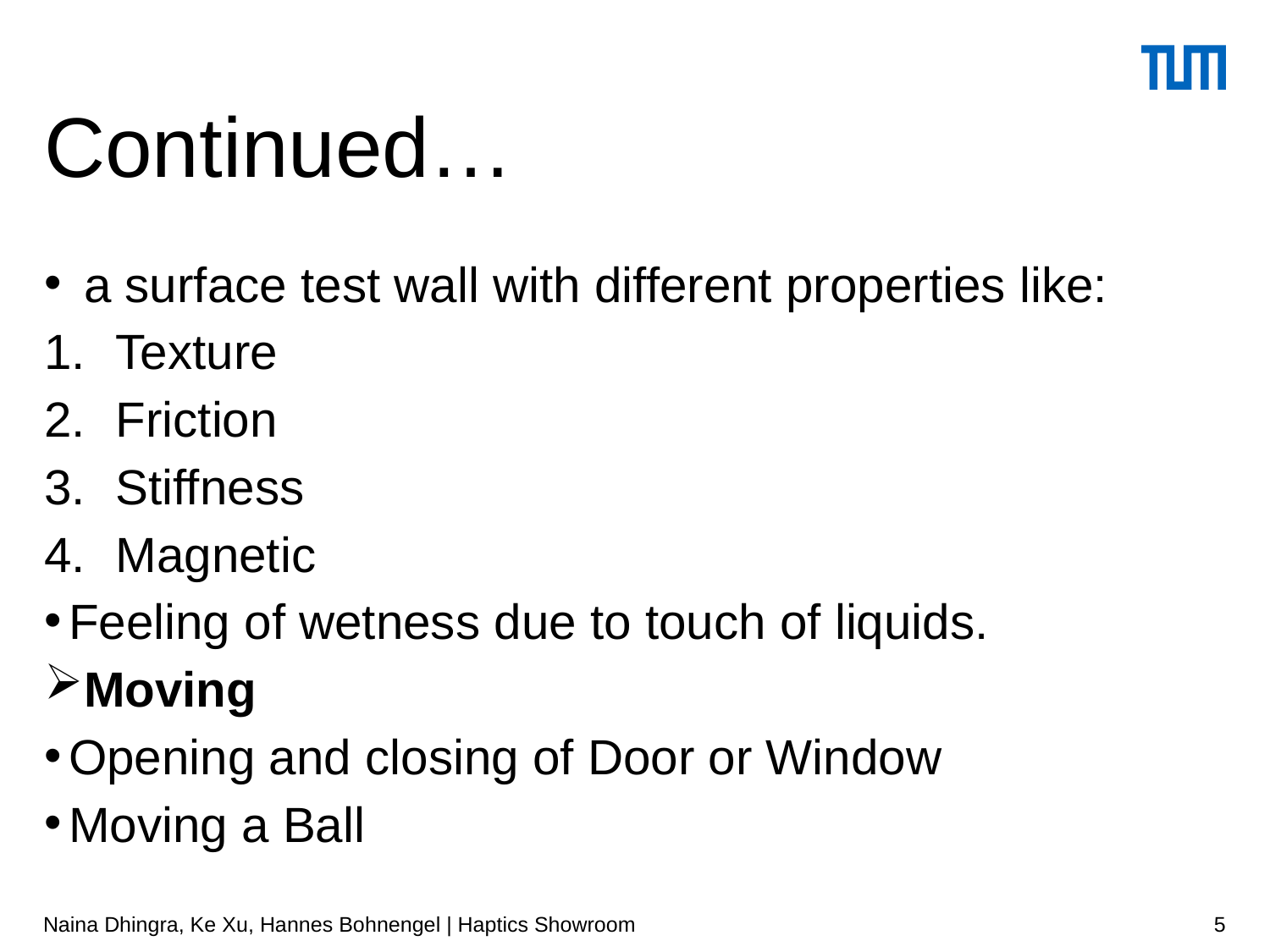

# Continued…
a surface test wall with different properties like:
Texture
Friction
Stiffness
Magnetic
Feeling of wetness due to touch of liquids.
Moving
Opening and closing of Door or Window
Moving a Ball

Naina Dhingra, Ke Xu, Hannes Bohnengel | Haptics Showroom
5